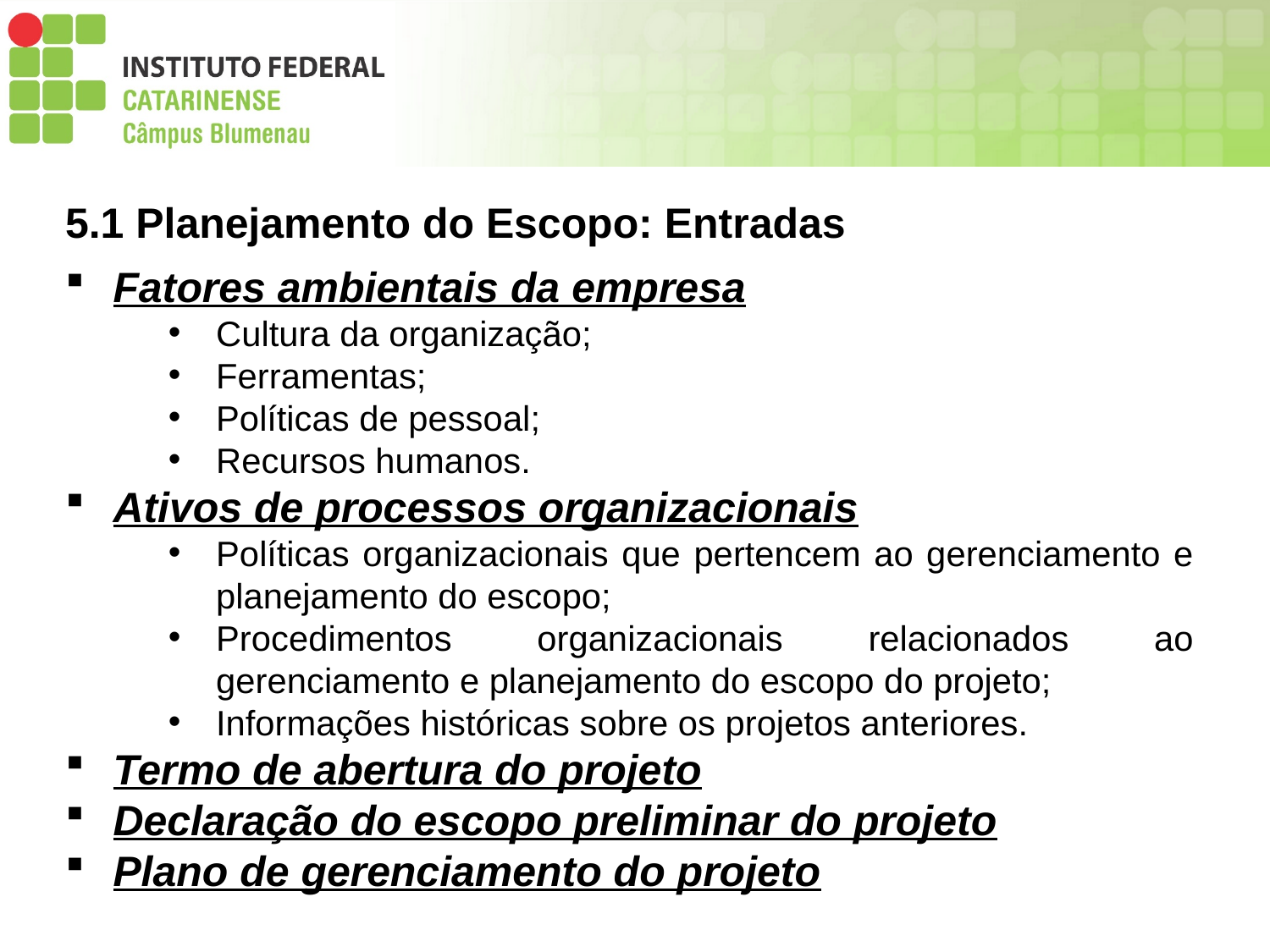

5.1 Planejamento do Escopo: Entradas
Fatores ambientais da empresa
Cultura da organização;
Ferramentas;
Políticas de pessoal;
Recursos humanos.
Ativos de processos organizacionais
Políticas organizacionais que pertencem ao gerenciamento e planejamento do escopo;
Procedimentos organizacionais relacionados ao gerenciamento e planejamento do escopo do projeto;
Informações históricas sobre os projetos anteriores.
Termo de abertura do projeto
Declaração do escopo preliminar do projeto
Plano de gerenciamento do projeto